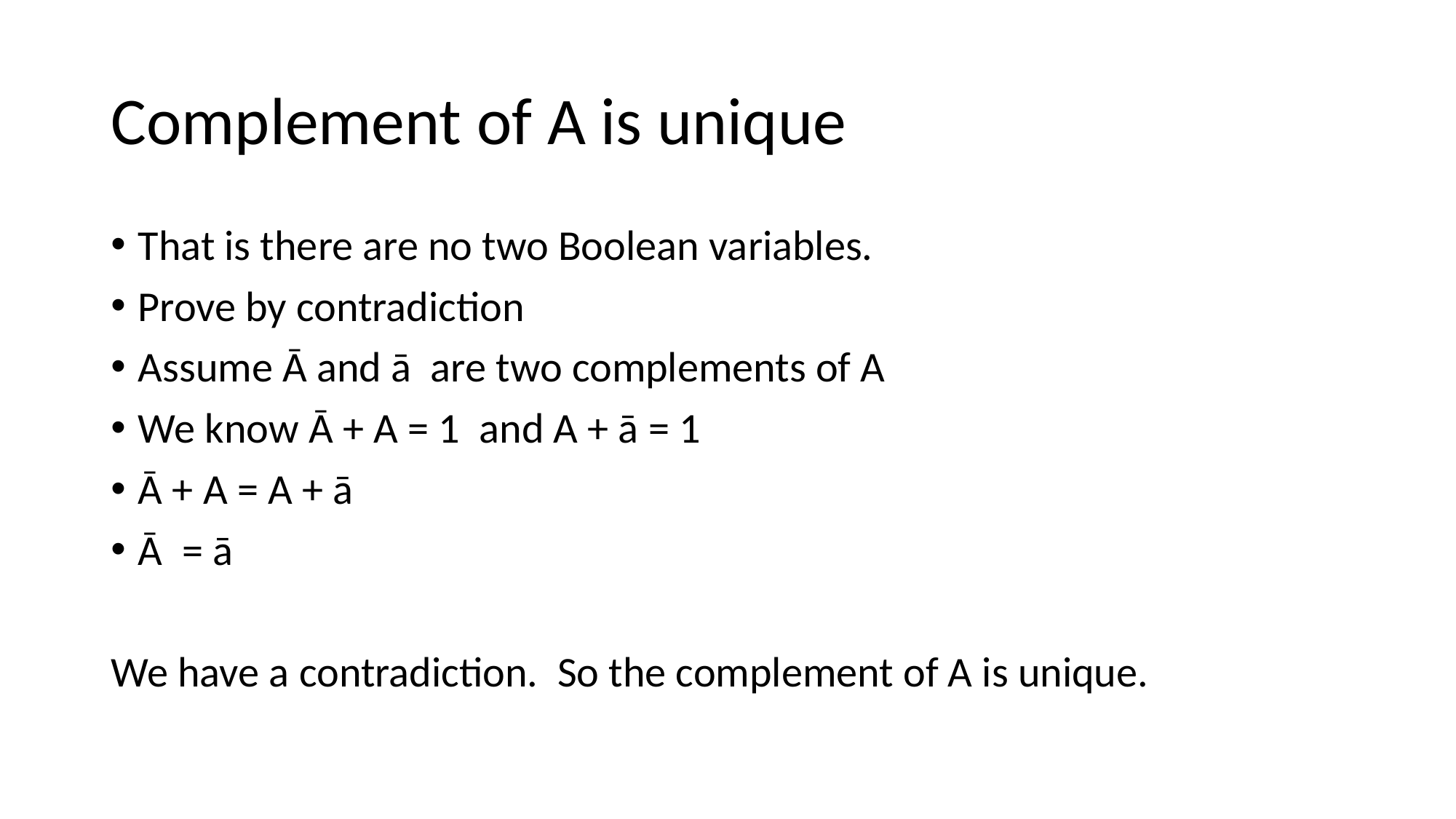

# Complement of A is unique
That is there are no two Boolean variables.
Prove by contradiction
Assume Ā and ā  are two complements of A
We know Ā + A = 1  and A + ā = 1
Ā + A = A + ā
Ā  = ā

We have a contradiction.  So the complement of A is unique.